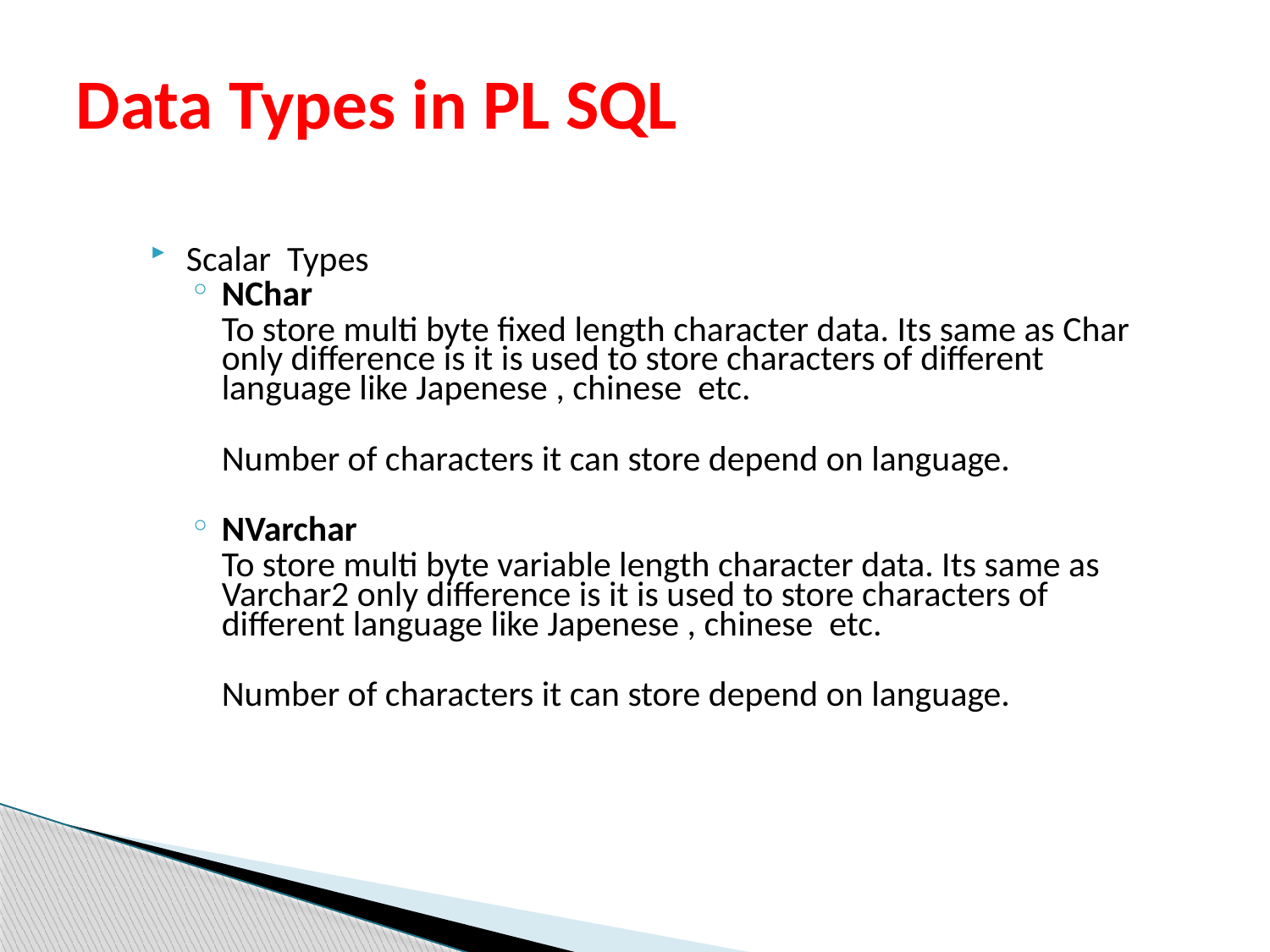

# Data Types in PL SQL

Scalar  Types
NChar
	To store multi byte fixed length character data. Its same as Char only difference is it is used to store characters of different language like Japenese , chinese  etc.

	Number of characters it can store depend on language.

NVarchar
	To store multi byte variable length character data. Its same as Varchar2 only difference is it is used to store characters of different language like Japenese , chinese  etc.

	Number of characters it can store depend on language.